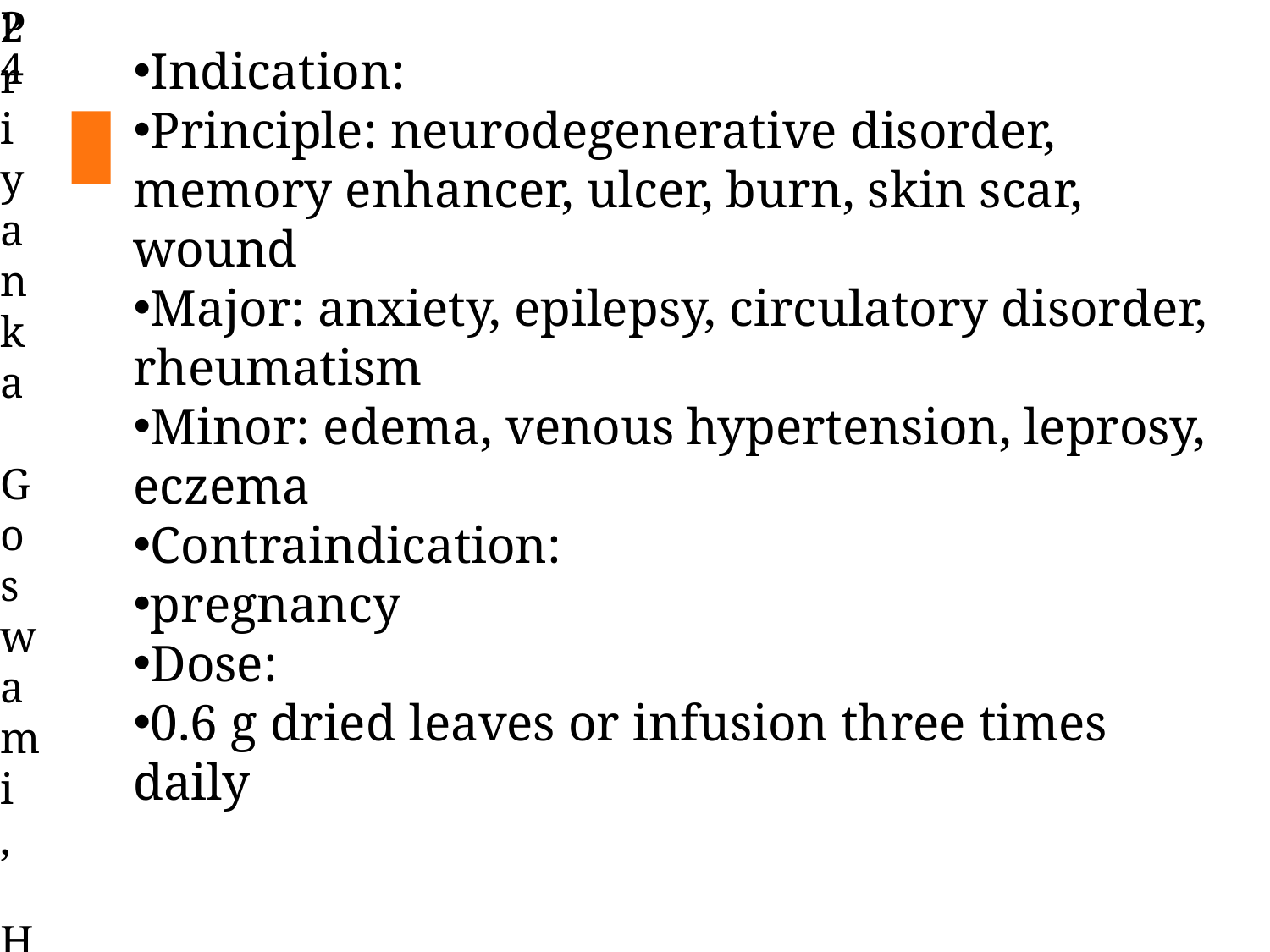

24
Priyanka Goswami, H K College of Pharmacy
Indication:
Principle: neurodegenerative disorder, memory enhancer, ulcer, burn, skin scar, wound
Major: anxiety, epilepsy, circulatory disorder, rheumatism
Minor: edema, venous hypertension, leprosy, eczema
Contraindication:
pregnancy
Dose:
0.6 g dried leaves or infusion three times daily